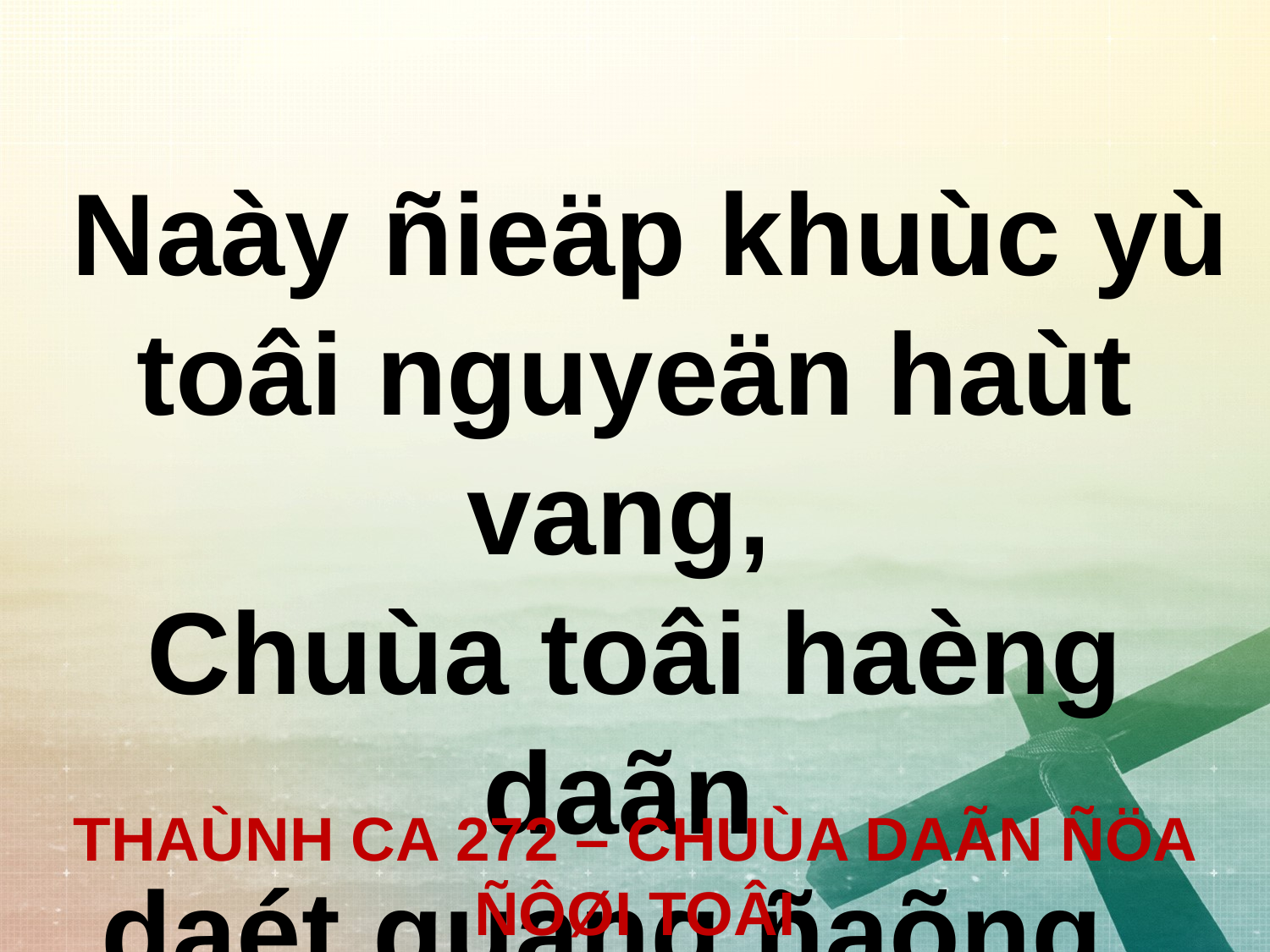

Naày ñieäp khuùc yù toâi nguyeän haùt vang,
Chuùa toâi haèng daãn
daét quang ñaõng.
THAÙNH CA 272 – CHUÙA DAÃN ÑÖA ÑÔØI TOÂI